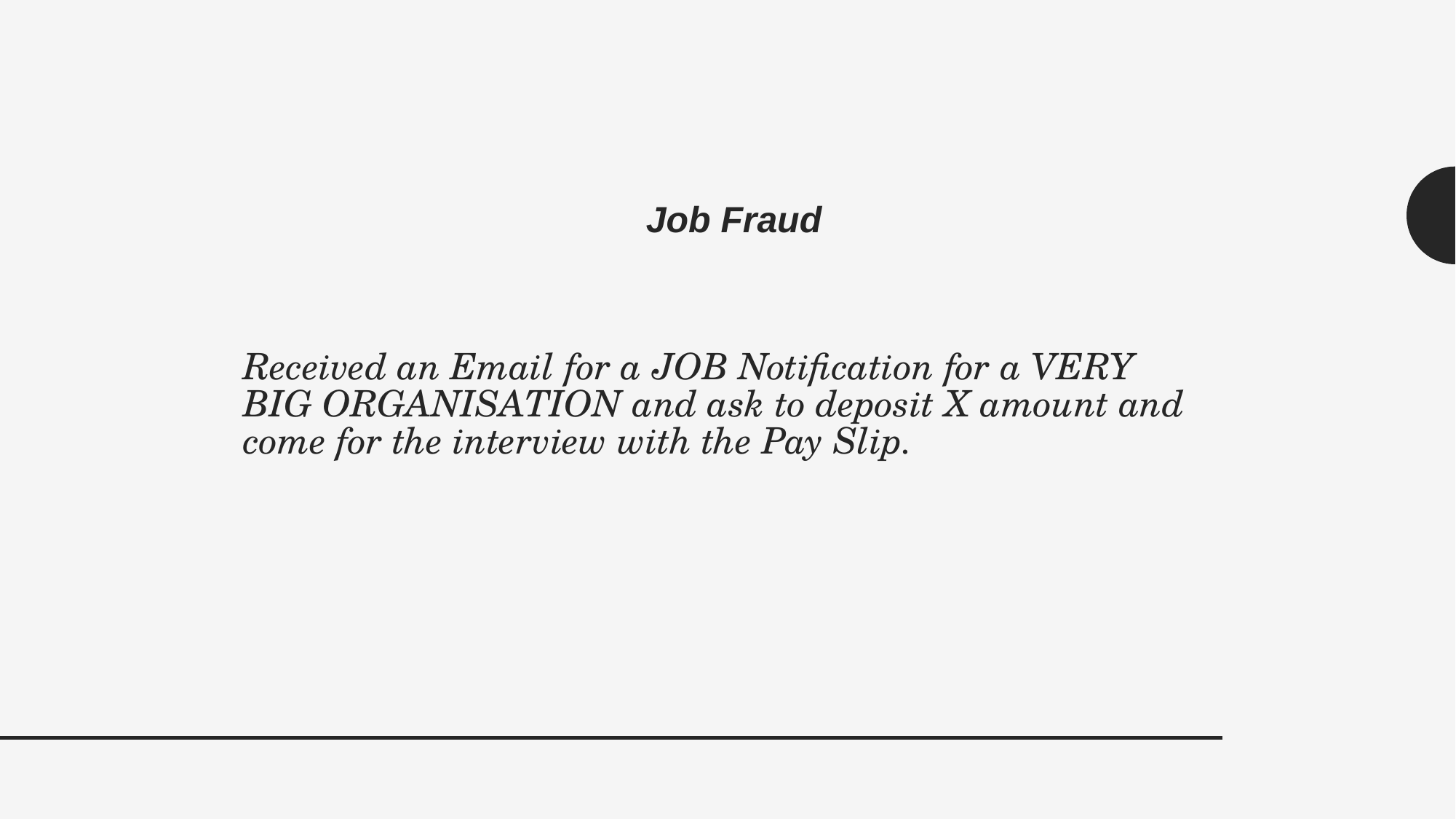

Job Fraud
# Received an Email for a JOB Notification for a VERY BIG ORGANISATION and ask to deposit X amount and come for the interview with the Pay Slip.